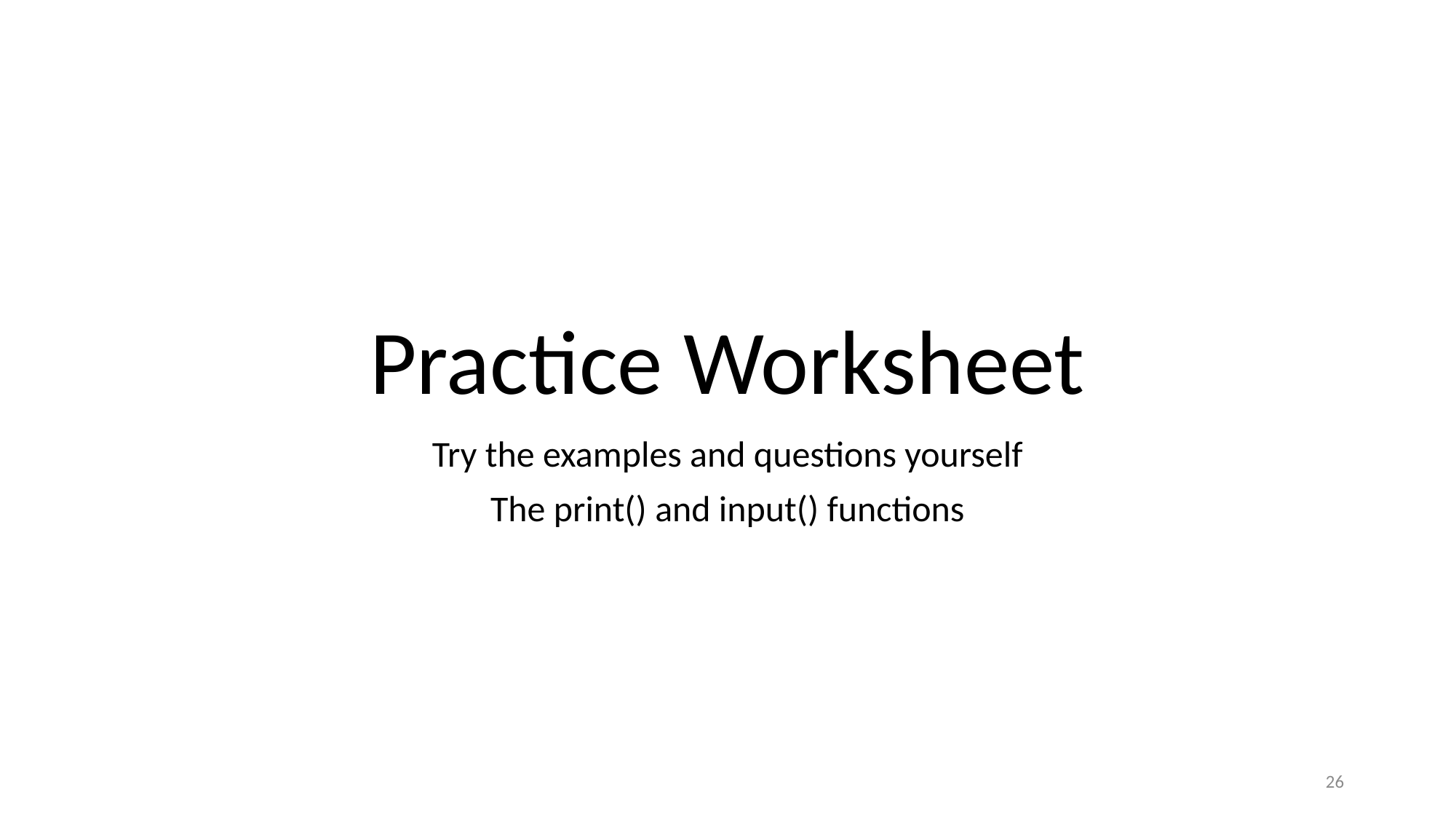

# Practice Worksheet
Try the examples and questions yourself
The print() and input() functions
26